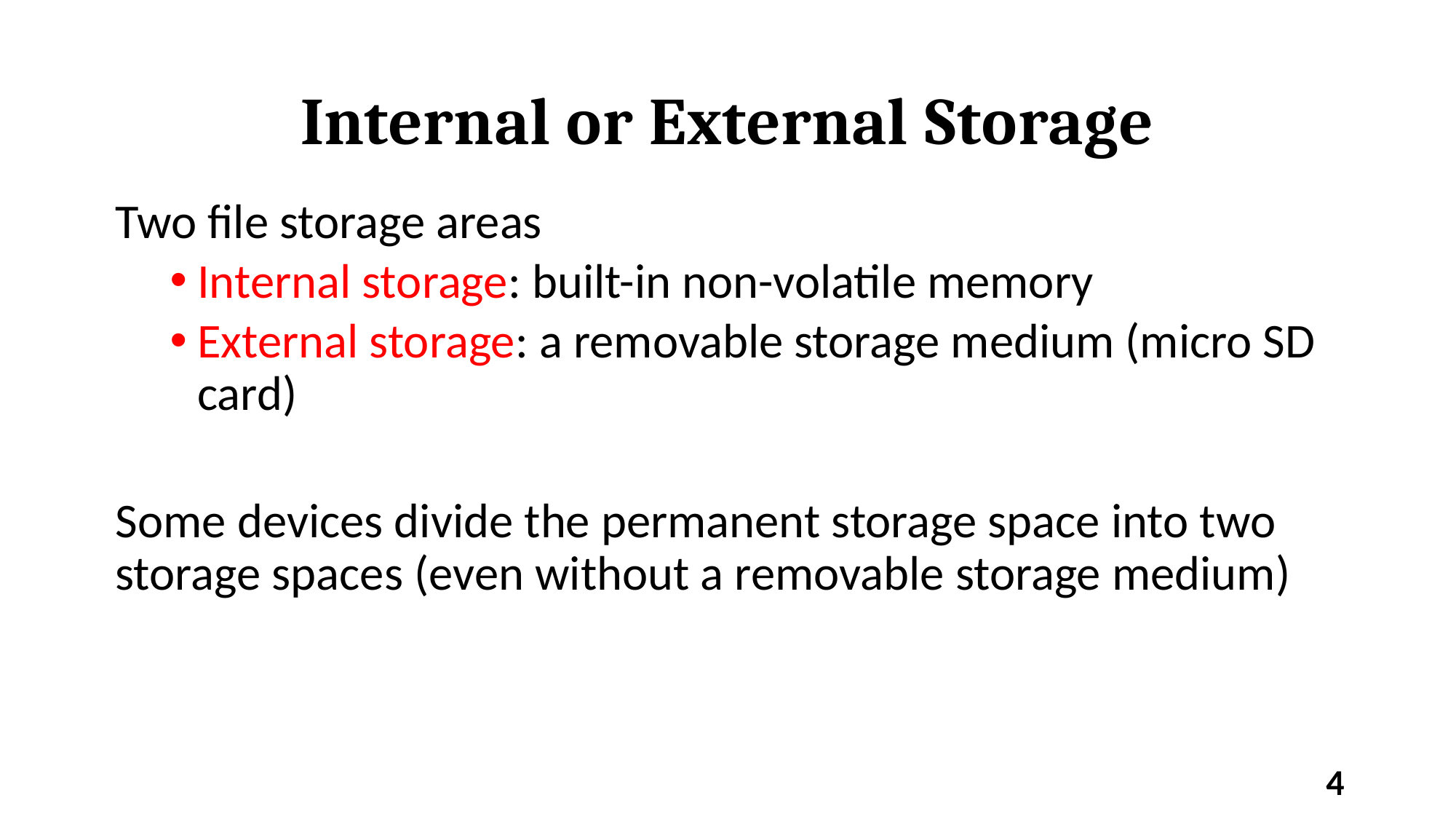

# Internal or External Storage
Two file storage areas
Internal storage: built-in non-volatile memory
External storage: a removable storage medium (micro SD card)

Some devices divide the permanent storage space into two storage spaces (even without a removable storage medium)

4